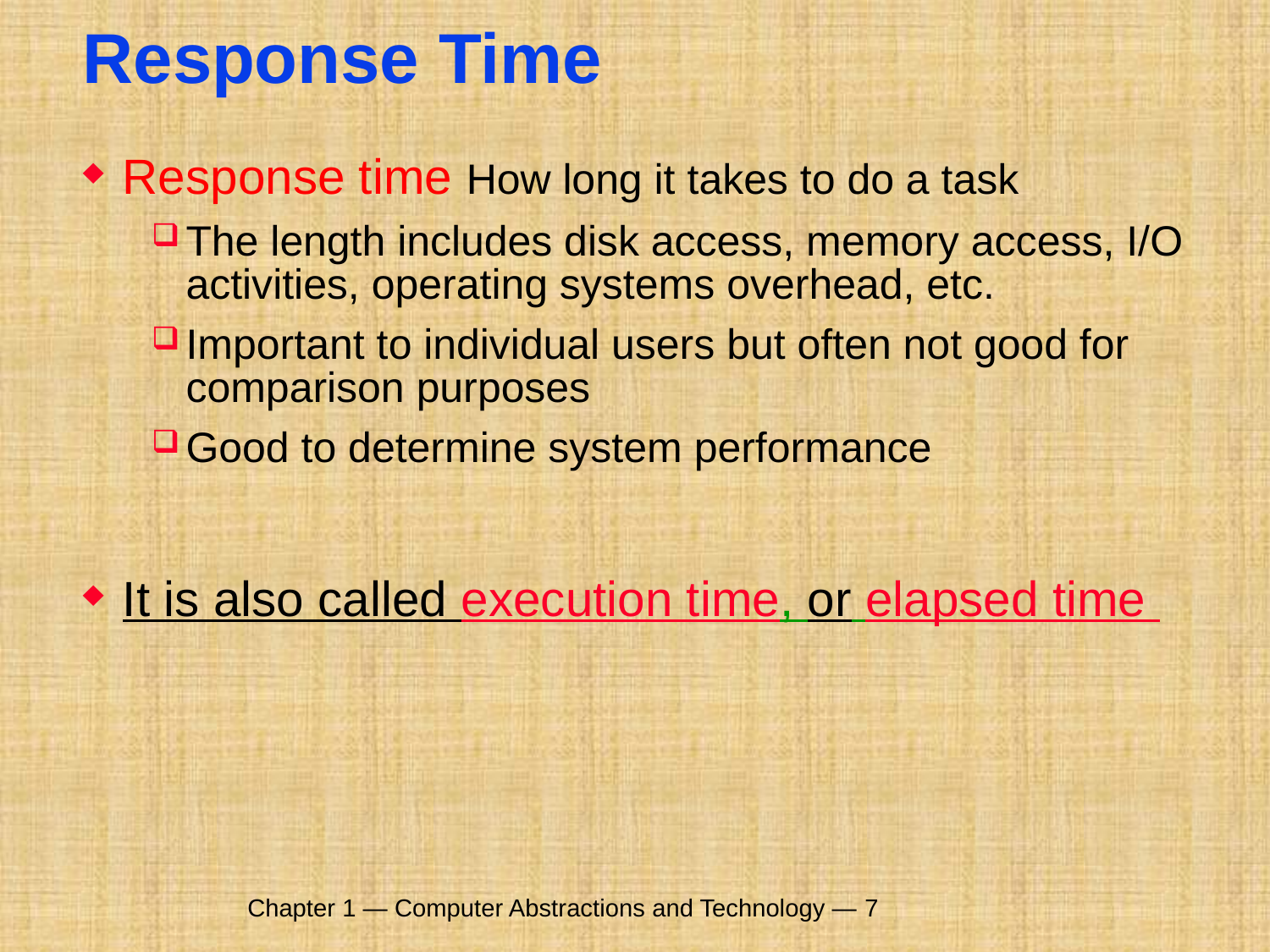

# Response Time
Response time How long it takes to do a task
The length includes disk access, memory access, I/O activities, operating systems overhead, etc.
Important to individual users but often not good for comparison purposes
Good to determine system performance

It is also called execution time, or elapsed time
Chapter 1 — Computer Abstractions and Technology — 7